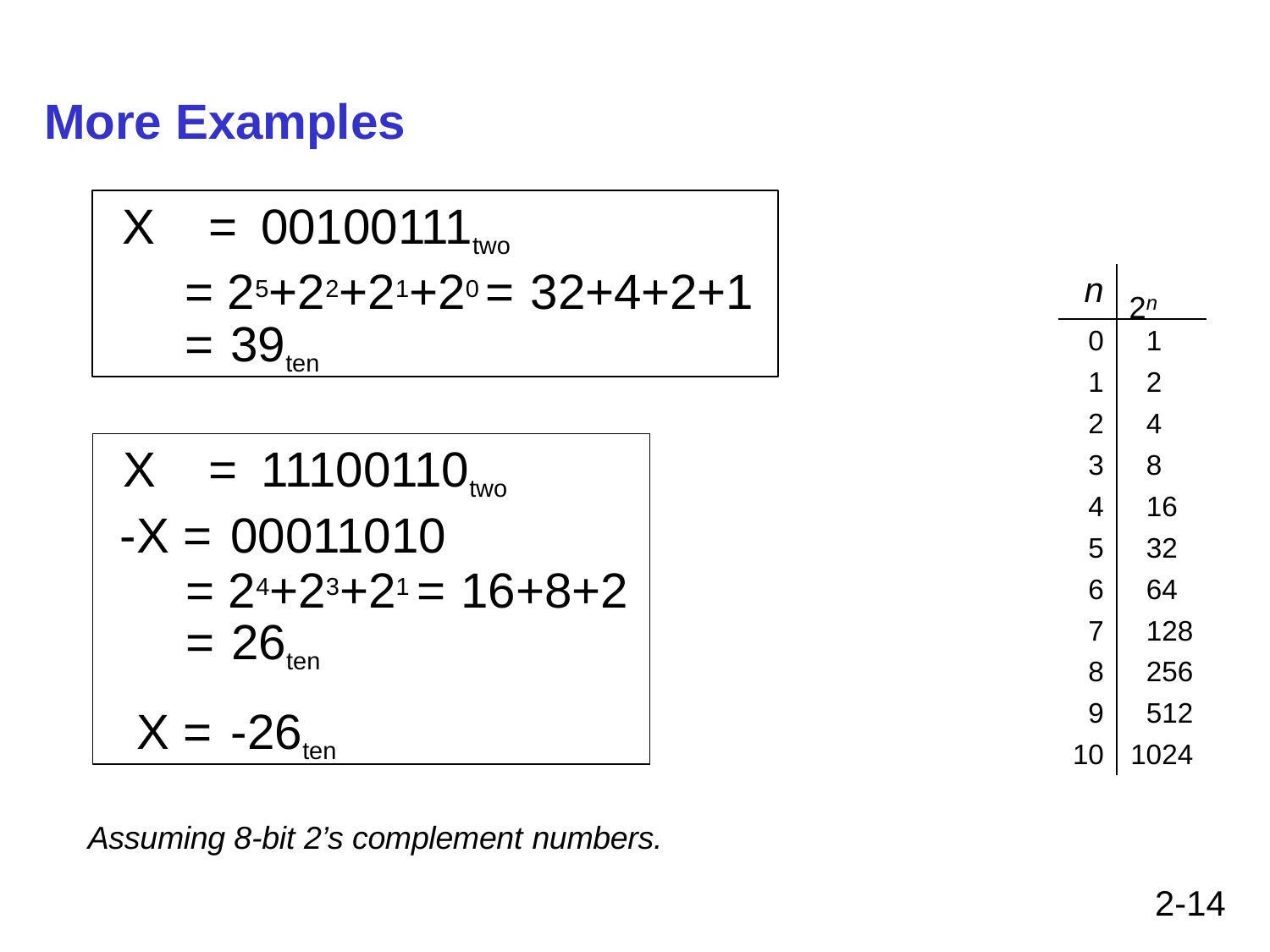

# More Examples
X	=	00100111two
= 25+22+21+20 = 32+4+2+1
= 39ten
2n

n
0	1
1	2
2	4
3	8
4	16
5	32
6	64
7	128
8	256
9	512
10	1024
X	=	11100110two
-X = 00011010
= 24+23+21 = 16+8+2
= 26ten
X = -26ten
Assuming 8-bit 2’s complement numbers.
2-14